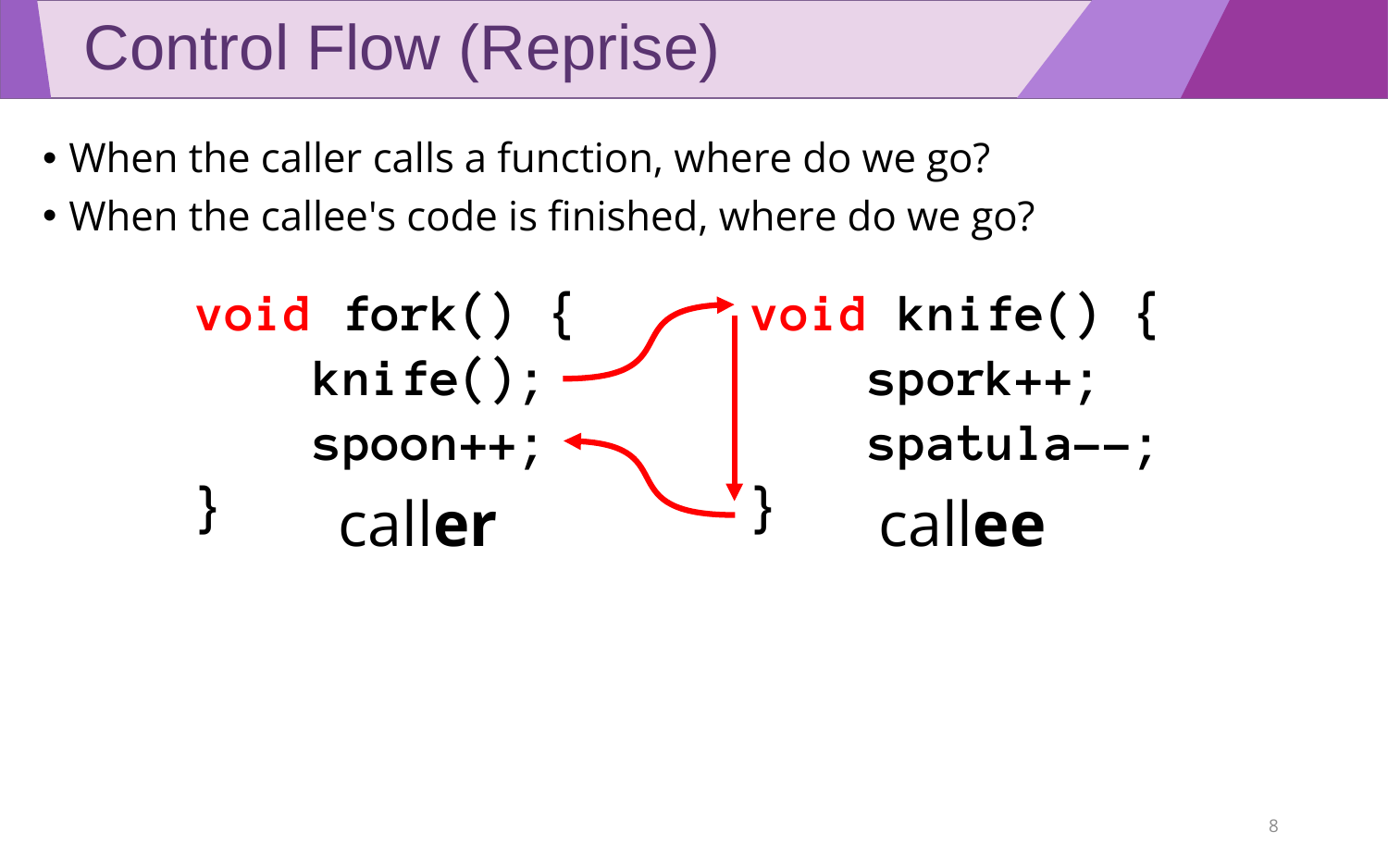

# Control Flow (Reprise)
When the caller calls a function, where do we go?
When the callee's code is finished, where do we go?
void knife() {
    spork++;
    spatula--;
}
void fork() {
    knife();
    spoon++;
}
callee
caller
8